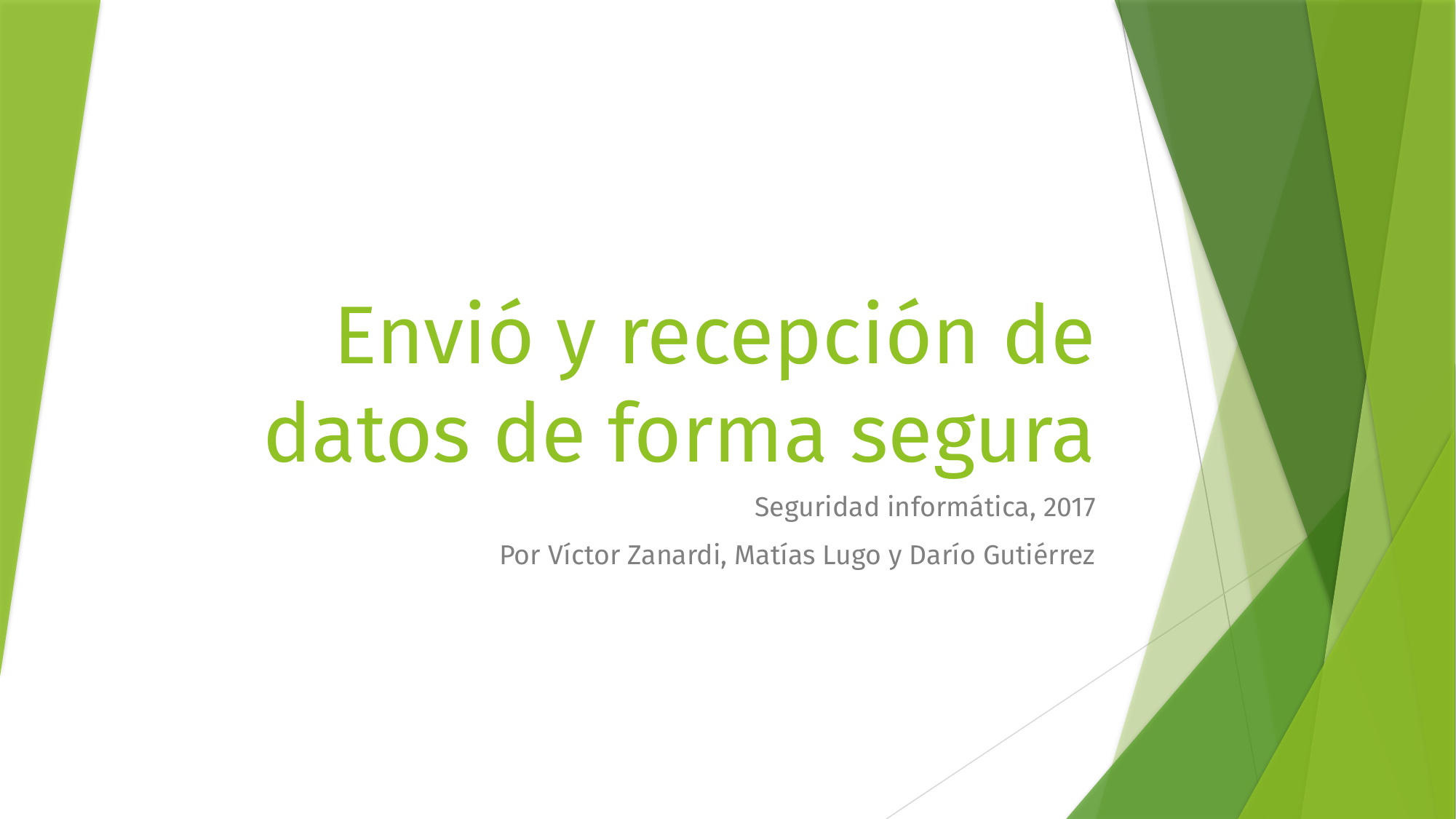

# Envió y recepción de datos de forma segura
Seguridad informática, 2017
Por Víctor Zanardi, Matías Lugo y Darío Gutiérrez